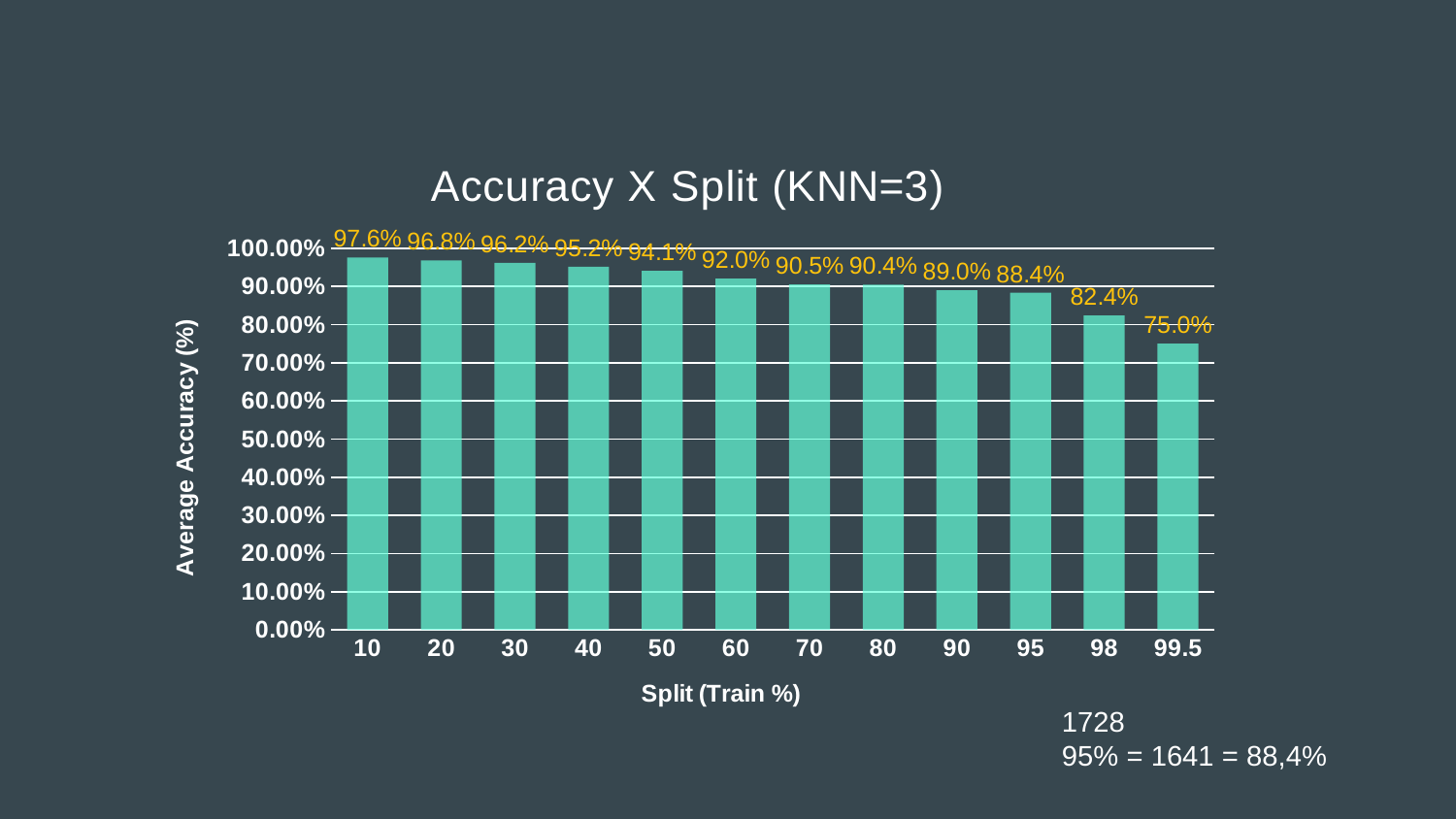

### Chart: Accuracy X Split (KNN=3)

| Category |  |
|---|---|
| 10 | 0.97556270096463 |
| 20 | 0.968162083936324 |
| 30 | 0.961952026468155 |
| 40 | 0.951737451737451 |
| 50 | 0.940972222222222 |
| 60 | 0.92040520984081 |
| 70 | 0.905405405405405 |
| 80 | 0.904347826086956 |
| 90 | 0.88953488372093 |
| 95 | 0.883720930232558 |
| 98 | 0.823529411764705 |
| 99.5 | 0.75 |
1728
95% = 1641 = 88,4%